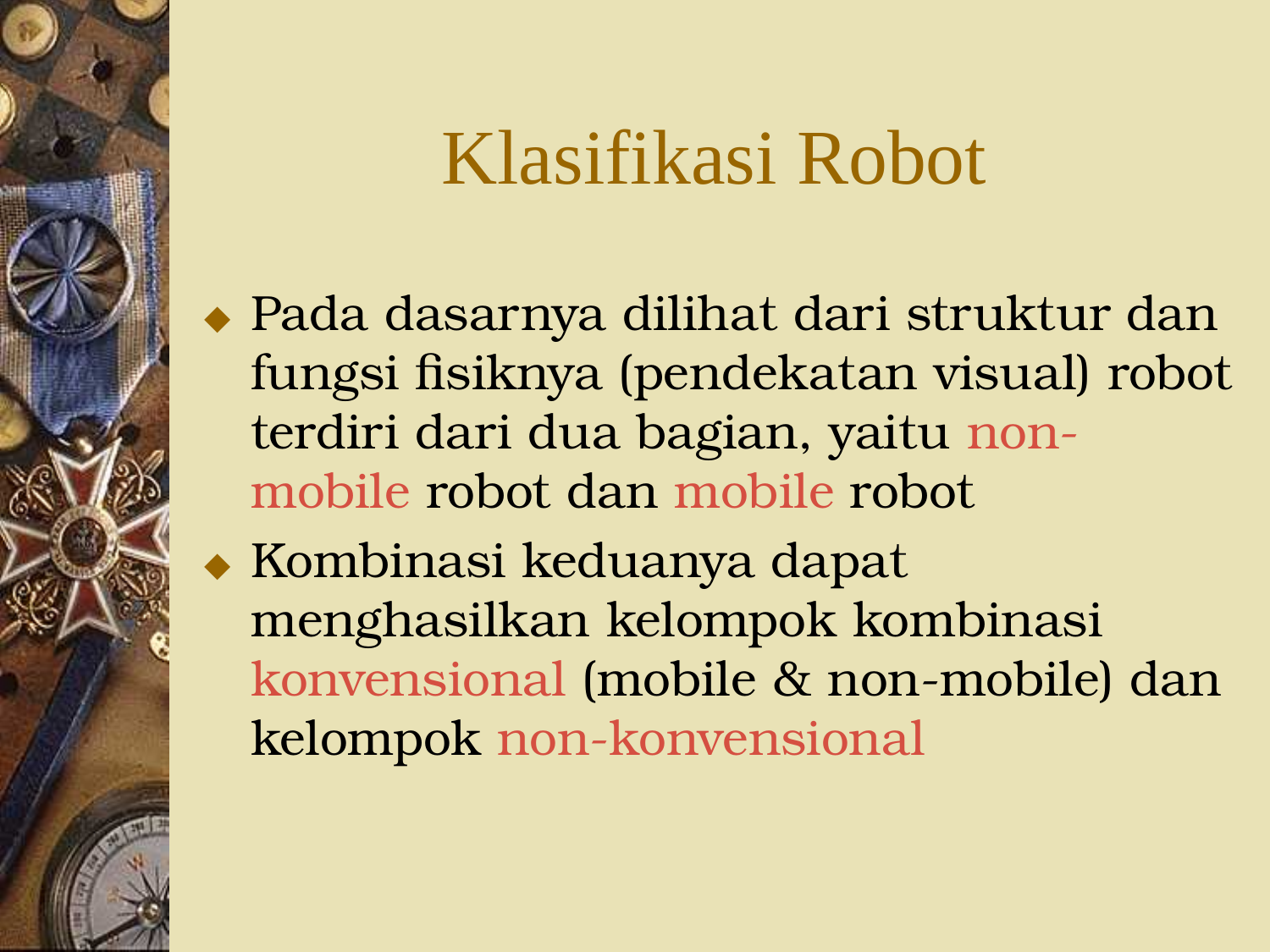

# Klasifikasi Robot
Pada dasarnya dilihat dari struktur dan fungsi fisiknya (pendekatan visual) robot terdiri dari dua bagian, yaitu non-mobile robot dan mobile robot
Kombinasi keduanya dapat menghasilkan kelompok kombinasi konvensional (mobile & non-mobile) dan kelompok non-konvensional